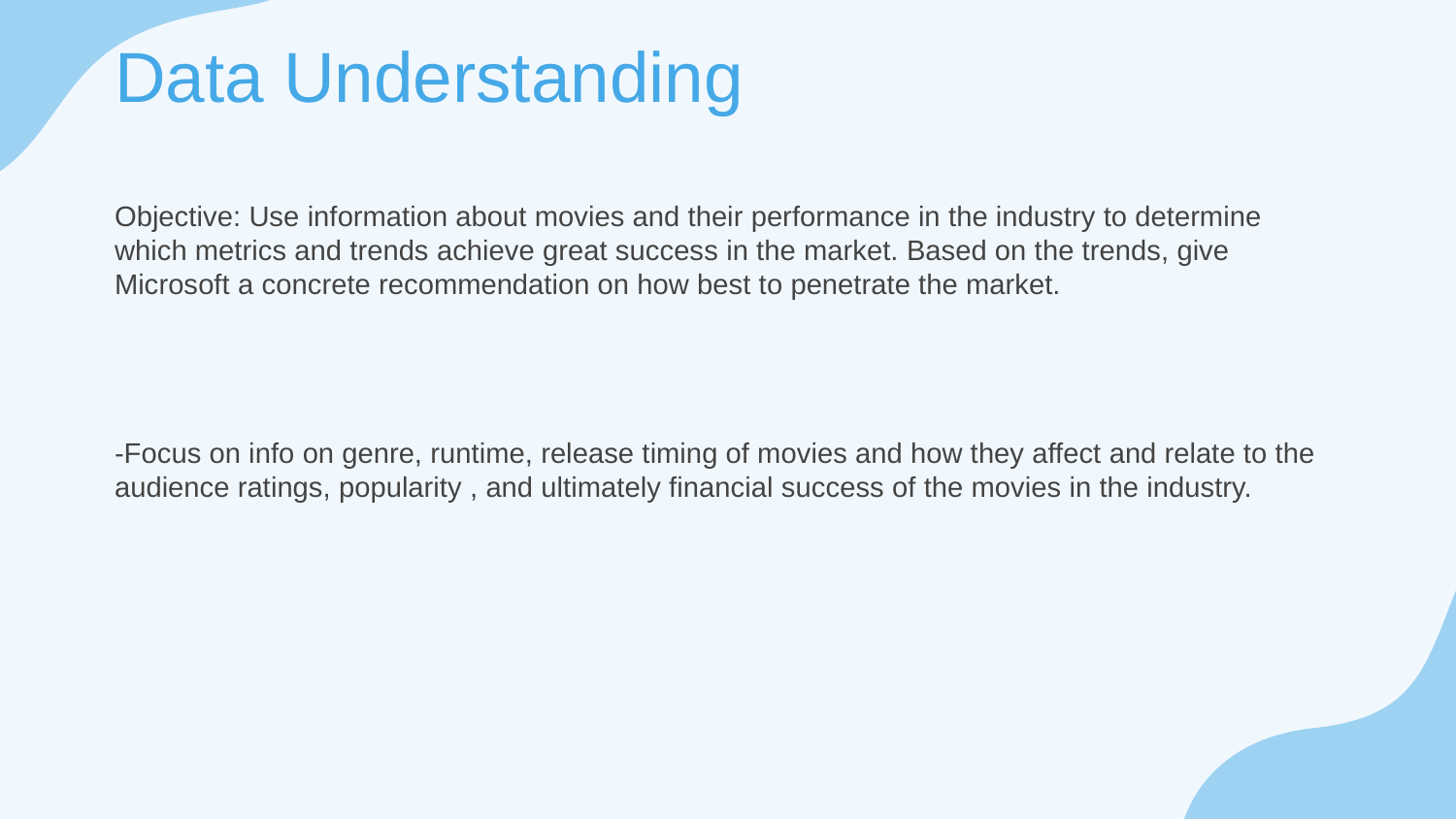

# Data Understanding

Objective: Use information about movies and their performance in the industry to determine which metrics and trends achieve great success in the market. Based on the trends, give Microsoft a concrete recommendation on how best to penetrate the market.

-Focus on info on genre, runtime, release timing of movies and how they affect and relate to the audience ratings, popularity , and ultimately financial success of the movies in the industry.